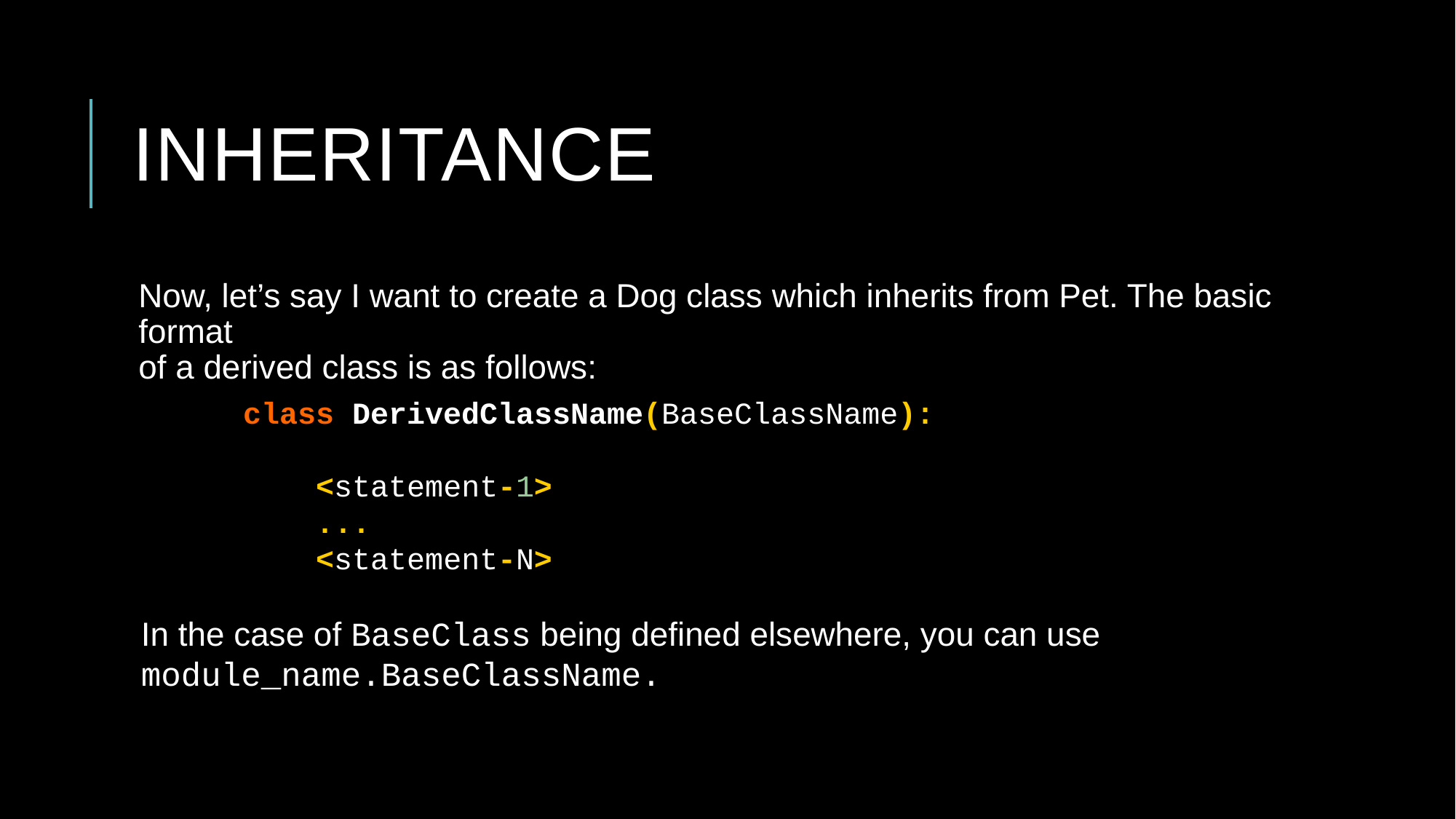

# inheritance
Now, let’s say I want to create a Dog class which inherits from Pet. The basic format
of a derived class is as follows:

class DerivedClassName(BaseClassName):
    <statement-1>
    ...
    <statement-N>
In the case of BaseClass being defined elsewhere, you can use module_name.BaseClassName.